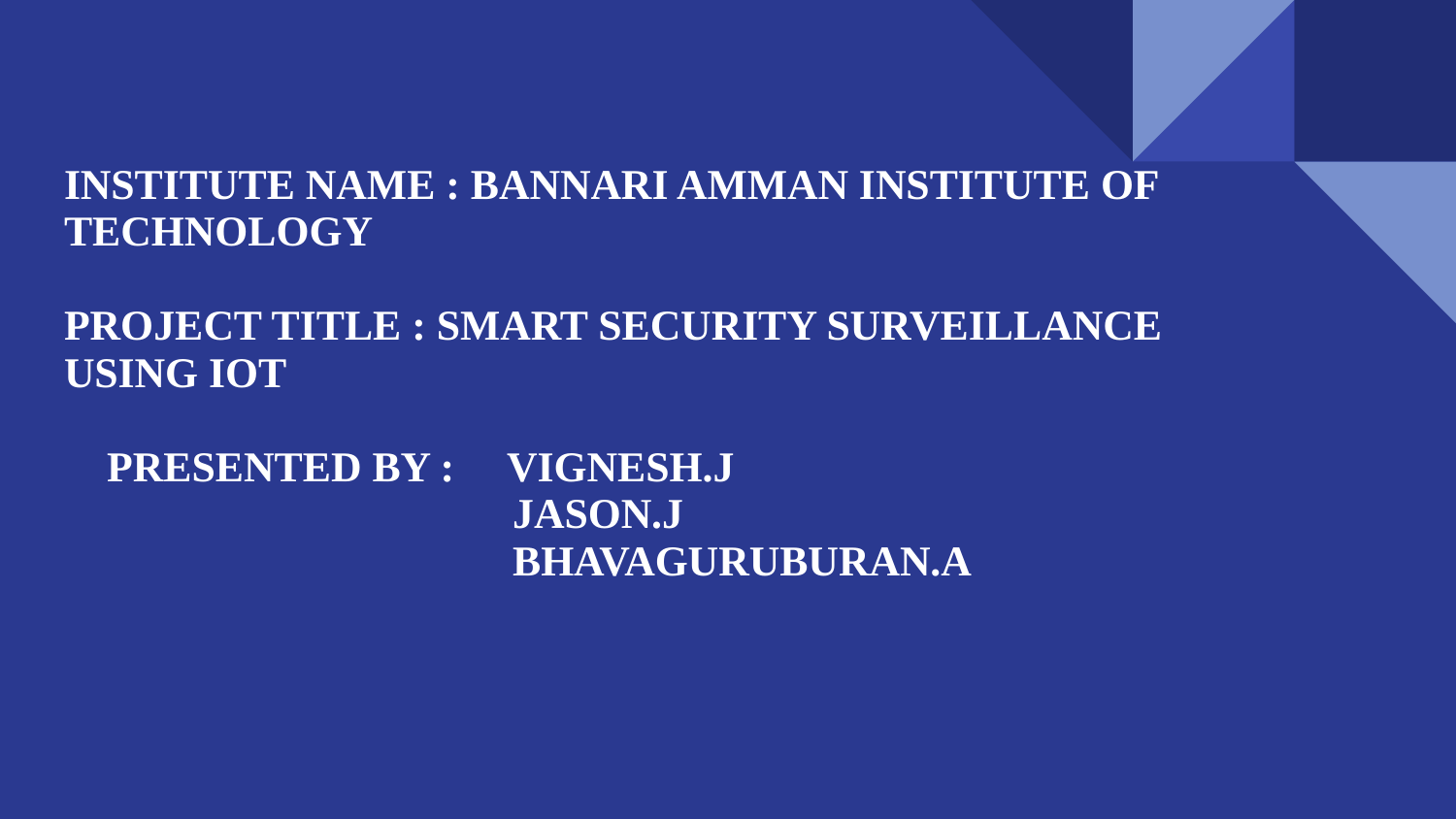

INSTITUTE NAME : BANNARI AMMAN INSTITUTE OF TECHNOLOGY

PROJECT TITLE : SMART SECURITY SURVEILLANCE USING IOT

    PRESENTED BY :     VIGNESH.J
                                          JASON.J
                                          BHAVAGURUBURAN.A